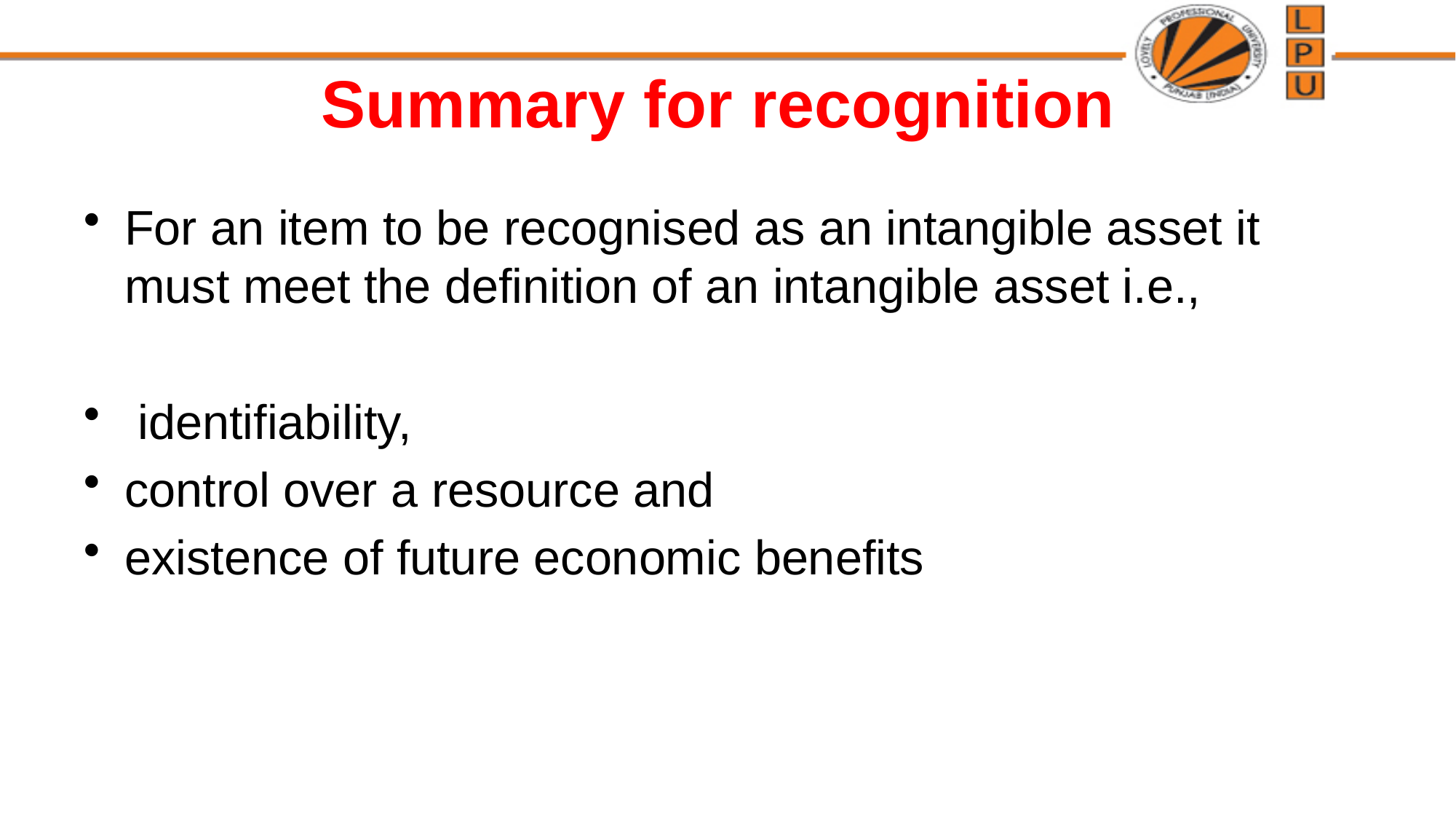

# Summary for recognition
For an item to be recognised as an intangible asset it must meet the definition of an intangible asset i.e.,

 identifiability,
control over a resource and
existence of future economic benefits